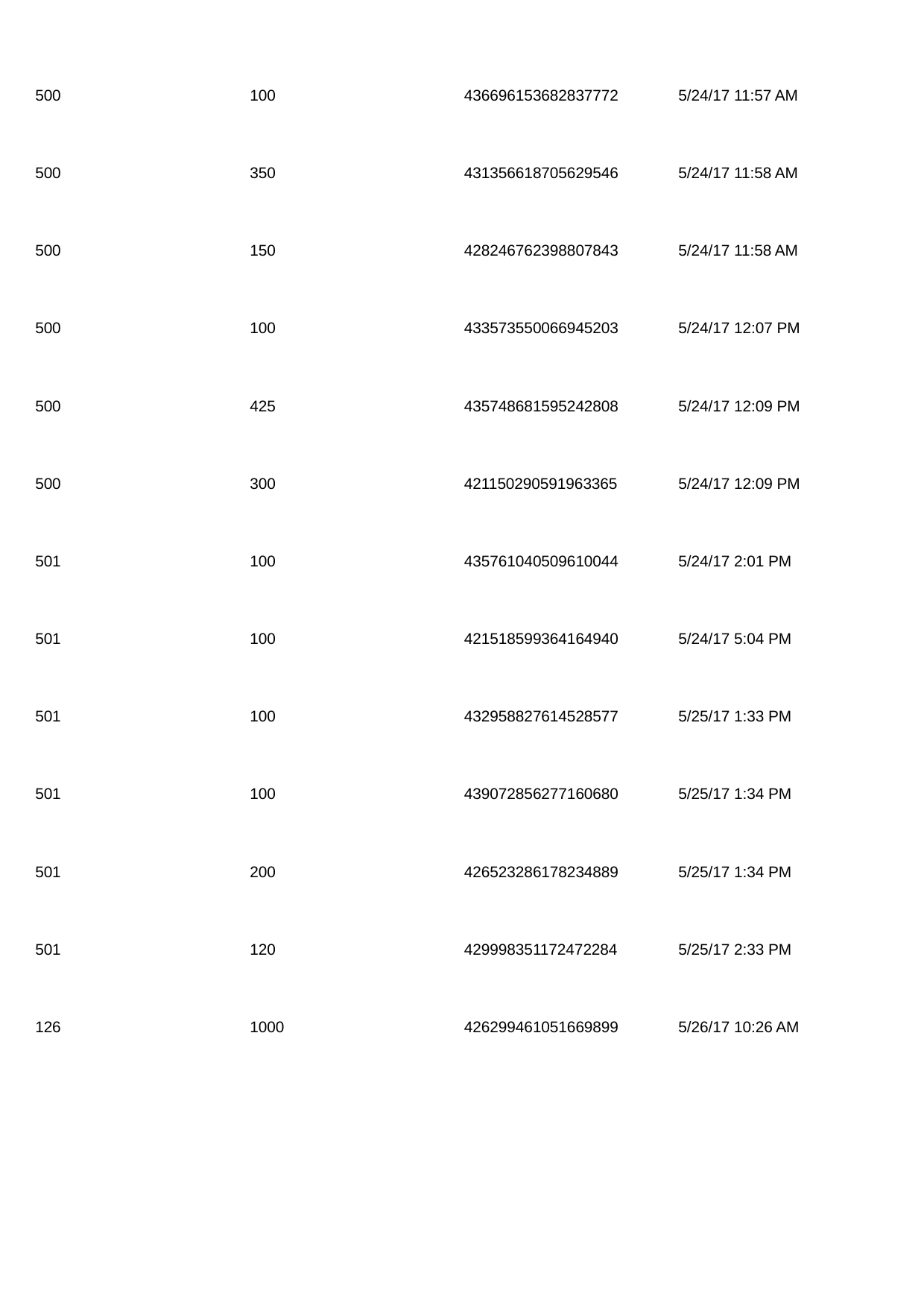

500
100
436696153682837772
5/24/17 11:57 AM
 500
350
431356618705629546
5/24/17 11:58 AM
 500
150
428246762398807843
5/24/17 11:58 AM
 500
100
433573550066945203
5/24/17 12:07 PM
 500
425
435748681595242808
5/24/17 12:09 PM
 500
300
421150290591963365
5/24/17 12:09 PM
 501
100
435761040509610044
5/24/17 2:01 PM
 501
100
421518599364164940
5/24/17 5:04 PM
 501
100
432958827614528577
5/25/17 1:33 PM
 501
100
439072856277160680
5/25/17 1:34 PM
 501
200
426523286178234889
5/25/17 1:34 PM
 501
120
429998351172472284
5/25/17 2:33 PM
 126
1000
426299461051669899
5/26/17 10:26 AM